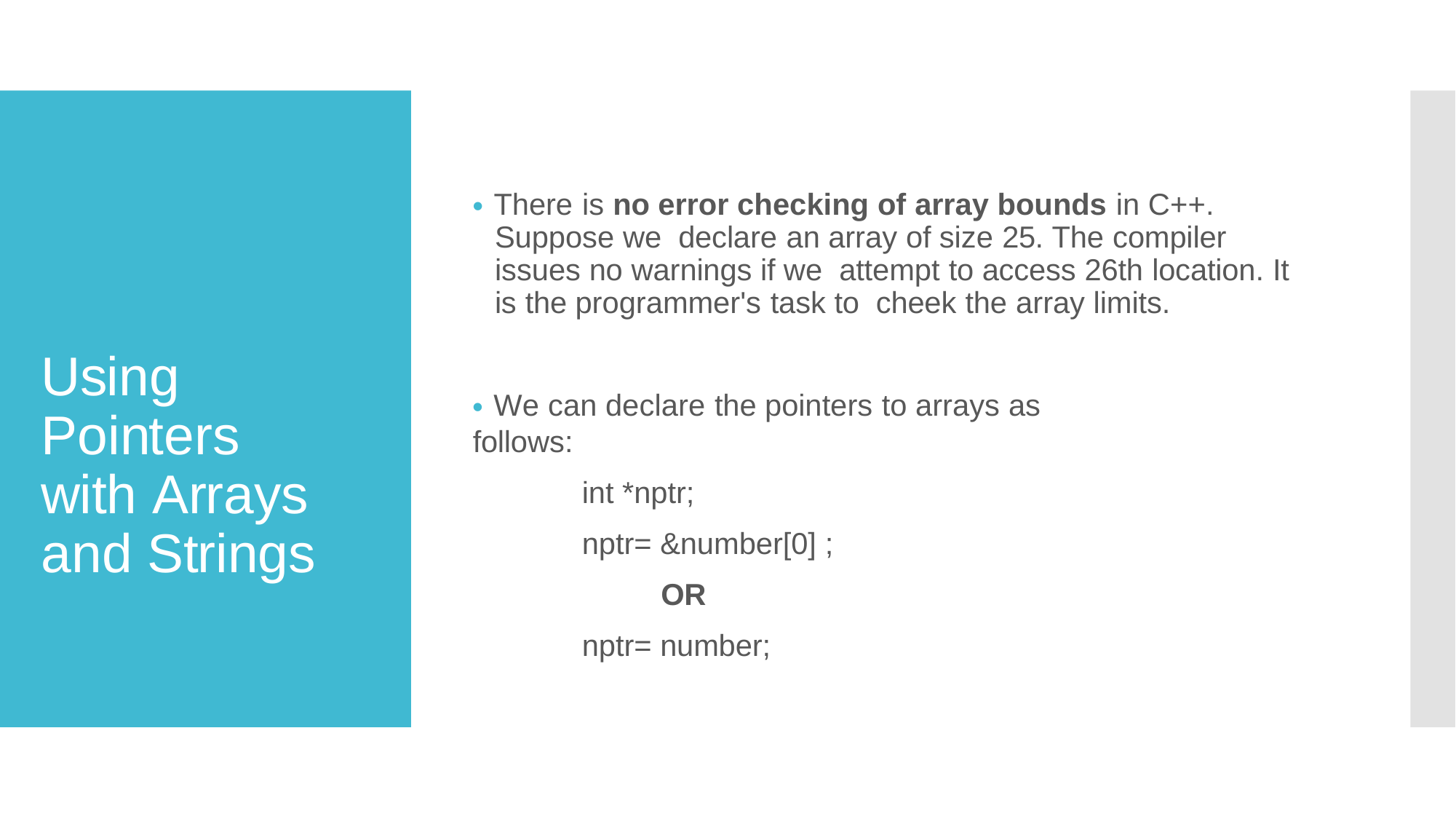

# 🞄 There is no error checking of array bounds in C++. Suppose we  declare an array of size 25. The compiler issues no warnings if we  attempt to access 26th location. It is the programmer's task to  cheek the array limits.
Using Pointers  with Arrays  and Strings
🞄 We can declare the pointers to arrays as follows:
int *nptr;
nptr= &number[0] ;
OR
nptr= number;